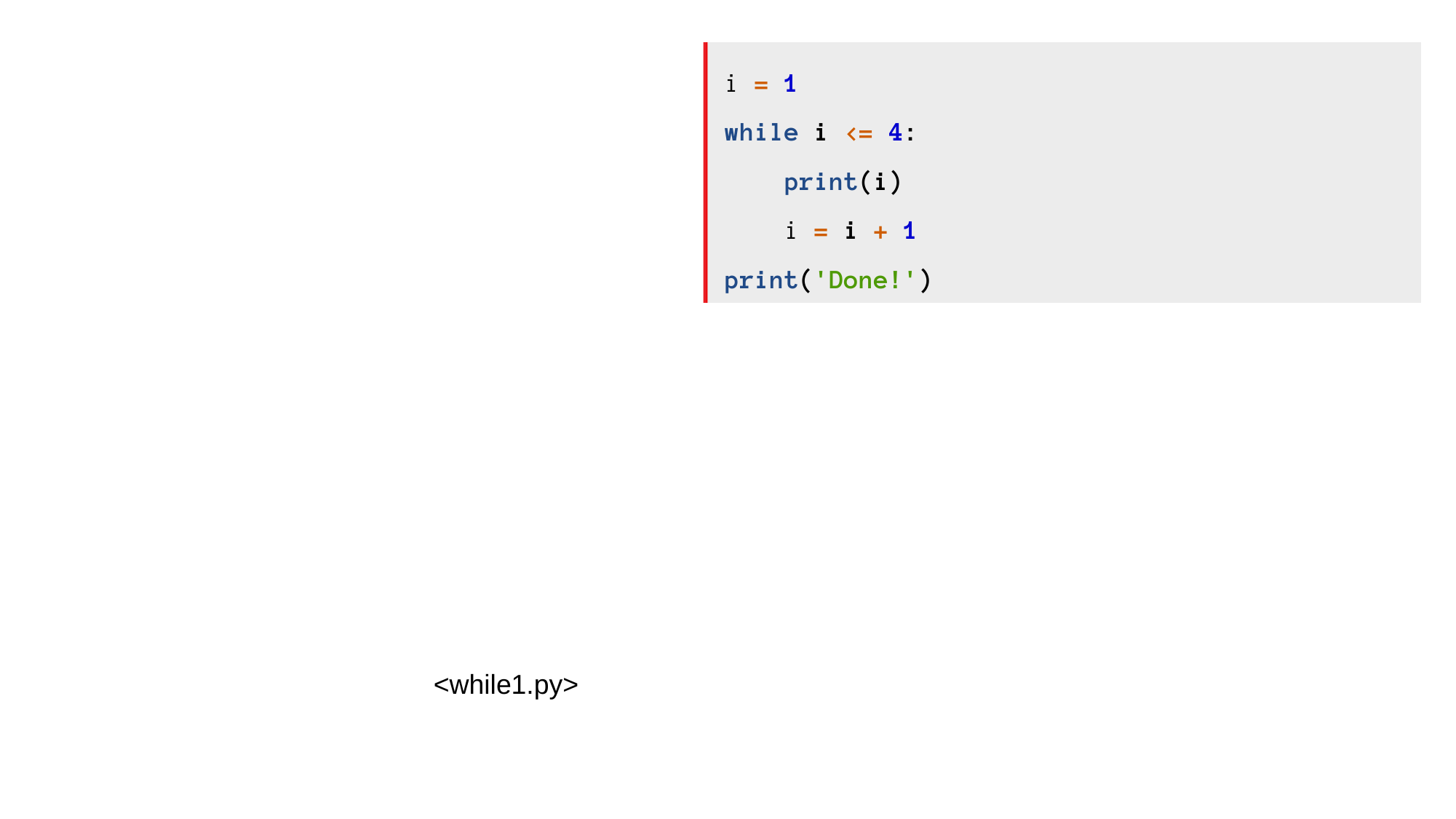

i = 1
while i <= 4:
    print(i)
    i = i + 1
print('Done!')
<while1.py>